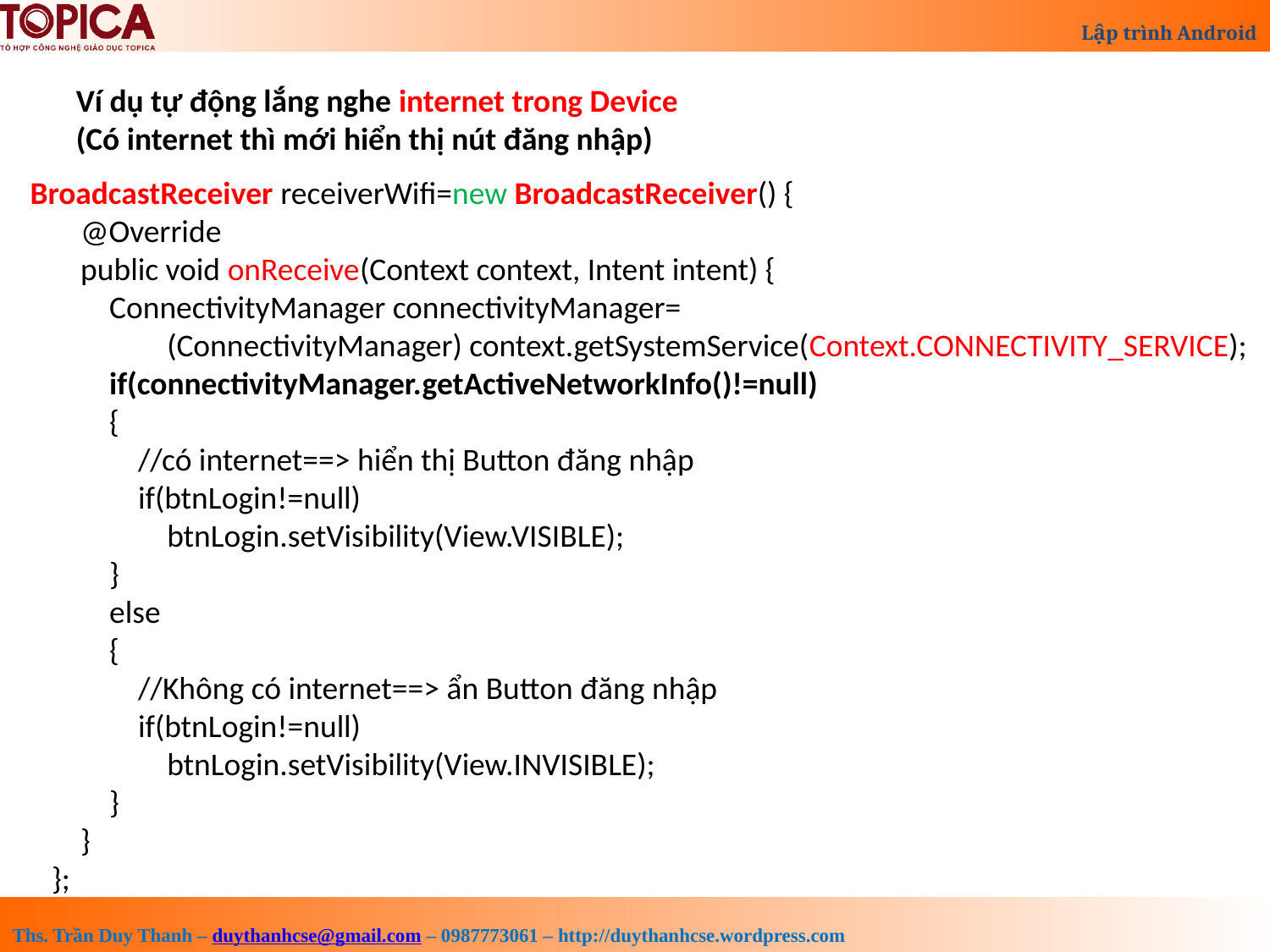

Ví dụ tự động lắng nghe internet trong Device
(Có internet thì mới hiển thị nút đăng nhập)
 BroadcastReceiver receiverWifi=new BroadcastReceiver() {
        @Override
        public void onReceive(Context context, Intent intent) {
            ConnectivityManager connectivityManager=
                    (ConnectivityManager) context.getSystemService(Context.CONNECTIVITY_SERVICE);
            if(connectivityManager.getActiveNetworkInfo()!=null)
            {
                //có internet==> hiển thị Button đăng nhập
                if(btnLogin!=null)
                    btnLogin.setVisibility(View.VISIBLE);
            }
            else
            {
                //Không có internet==> ẩn Button đăng nhập
                if(btnLogin!=null)
                    btnLogin.setVisibility(View.INVISIBLE);
            }
        }
    };